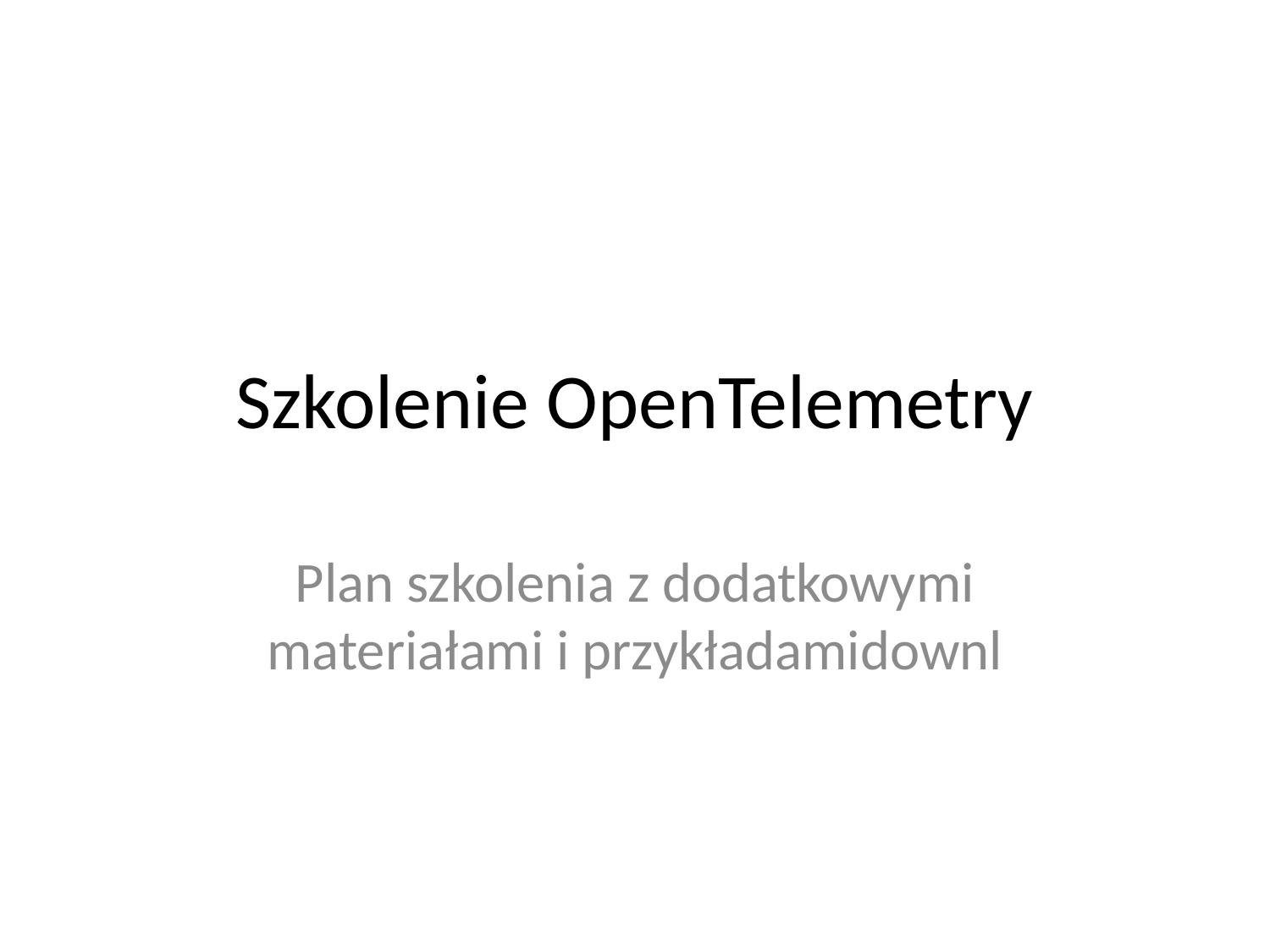

# Szkolenie OpenTelemetry
Plan szkolenia z dodatkowymi materiałami i przykładamidownl